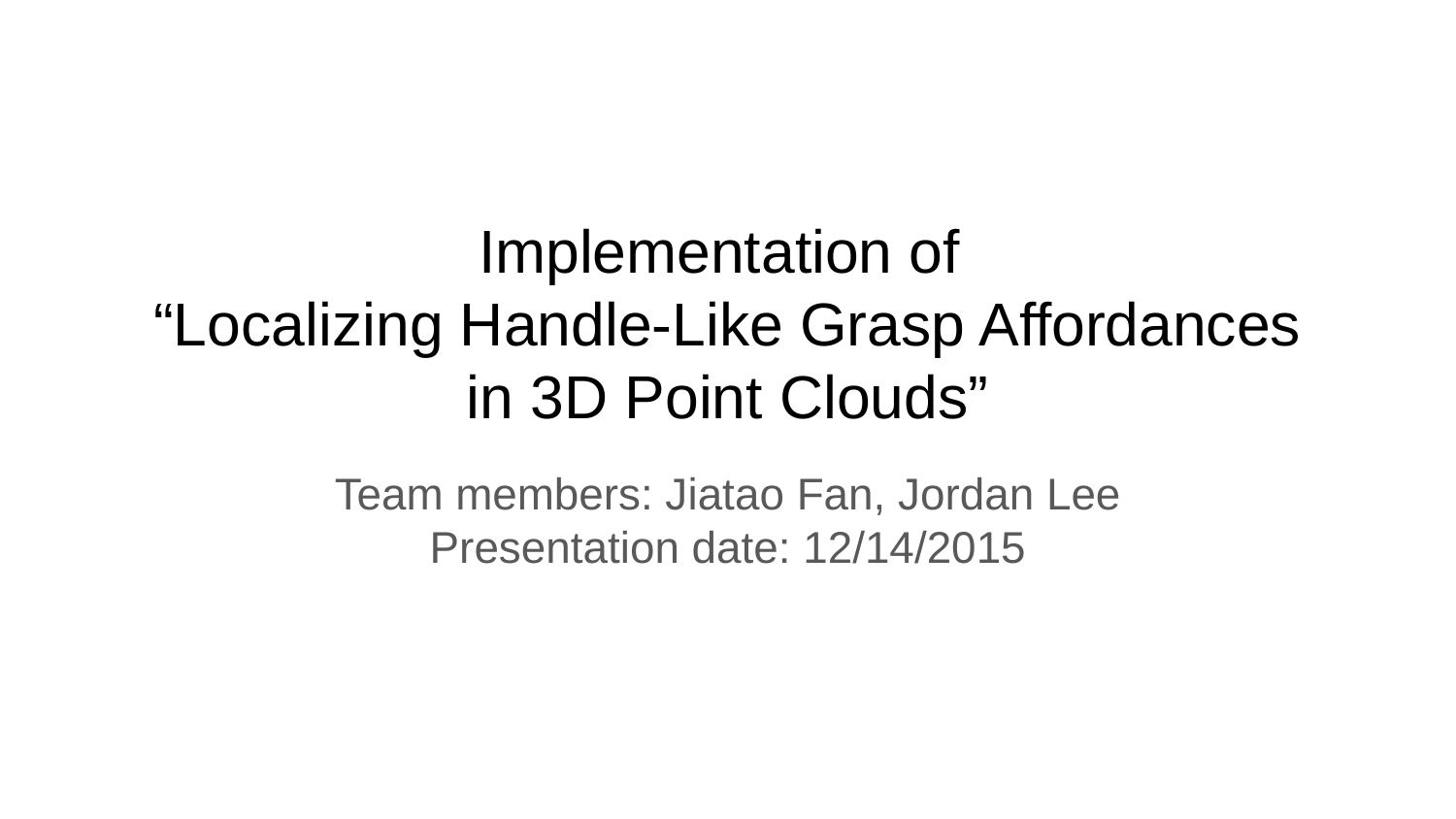

# Implementation of
“Localizing Handle-Like Grasp Affordances
in 3D Point Clouds”
Team members: Jiatao Fan, Jordan Lee
Presentation date: 12/14/2015